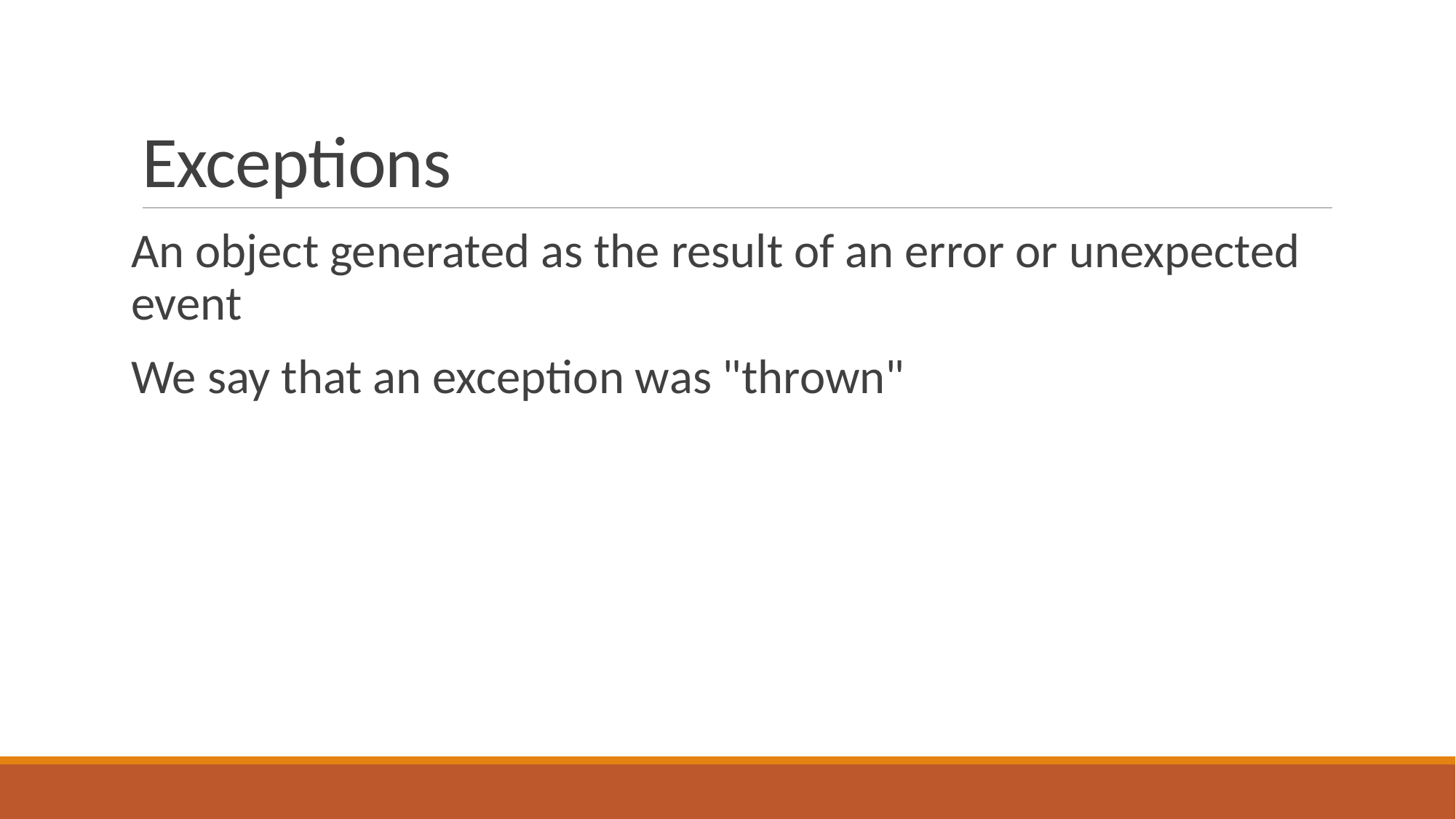

# Exceptions
An object generated as the result of an error or unexpected event
We say that an exception was "thrown"